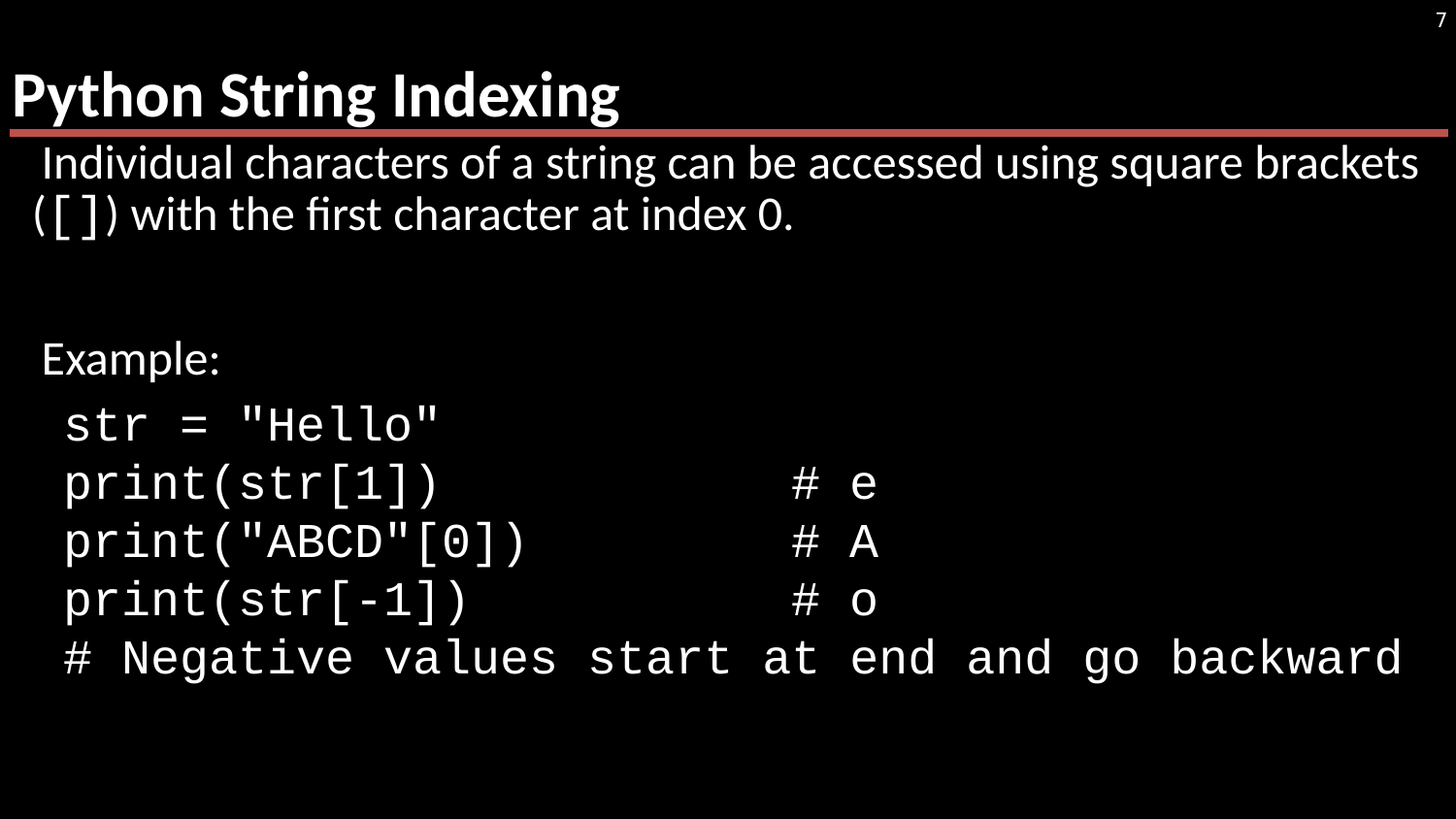

# Python String Indexing
7
Individual characters of a string can be accessed using square brackets ([]) with the first character at index 0.

Example:
str = "Hello"
print(str[1]) 			# e
print("ABCD"[0])		# A
print(str[-1])			# o
# Negative values start at end and go backward